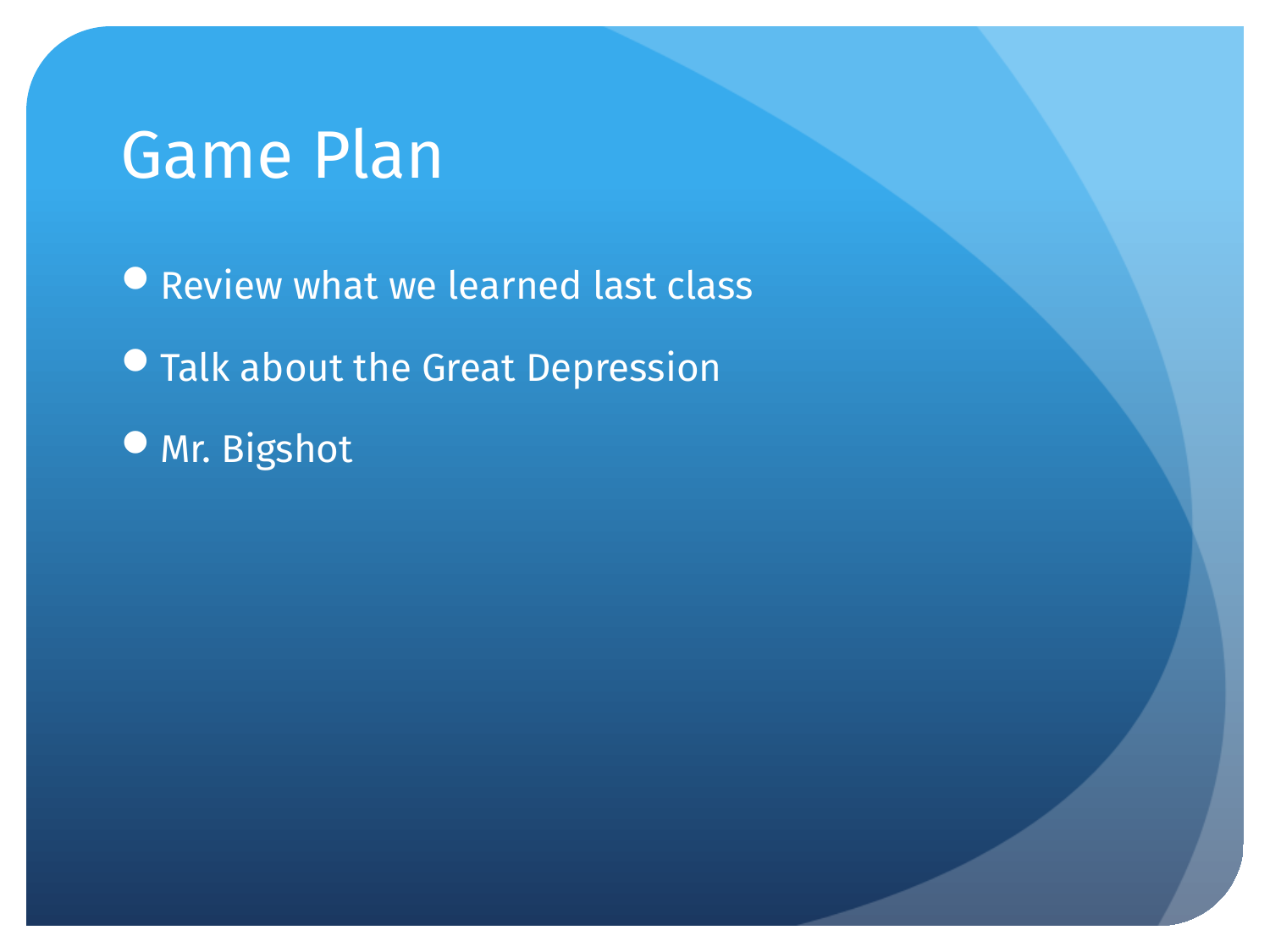

# Game Plan
Review what we learned last class
Talk about the Great Depression
Mr. Bigshot